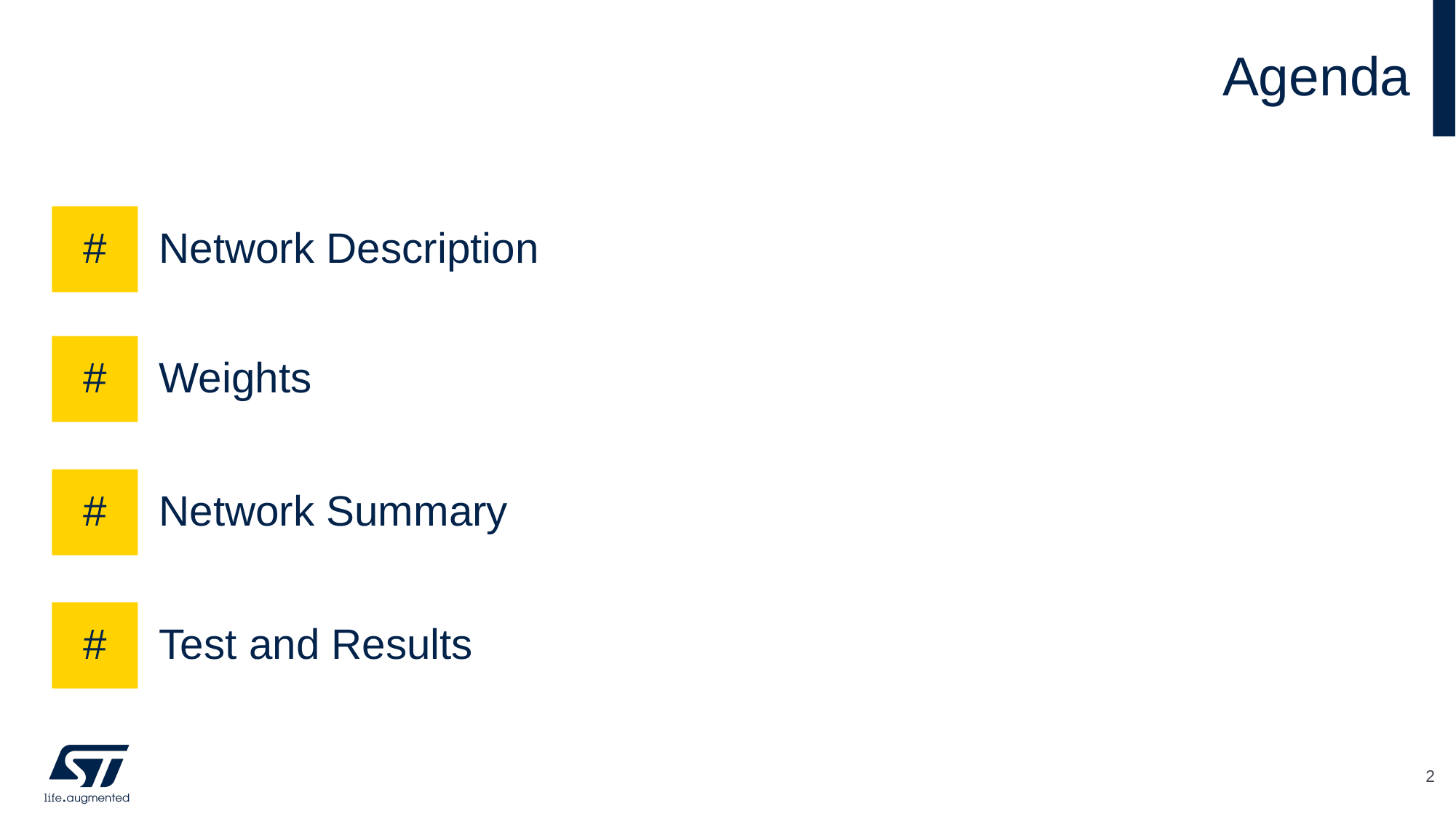

# Agenda
#
Network Description
#
Weights
#
Network Summary
#
Test and Results
2